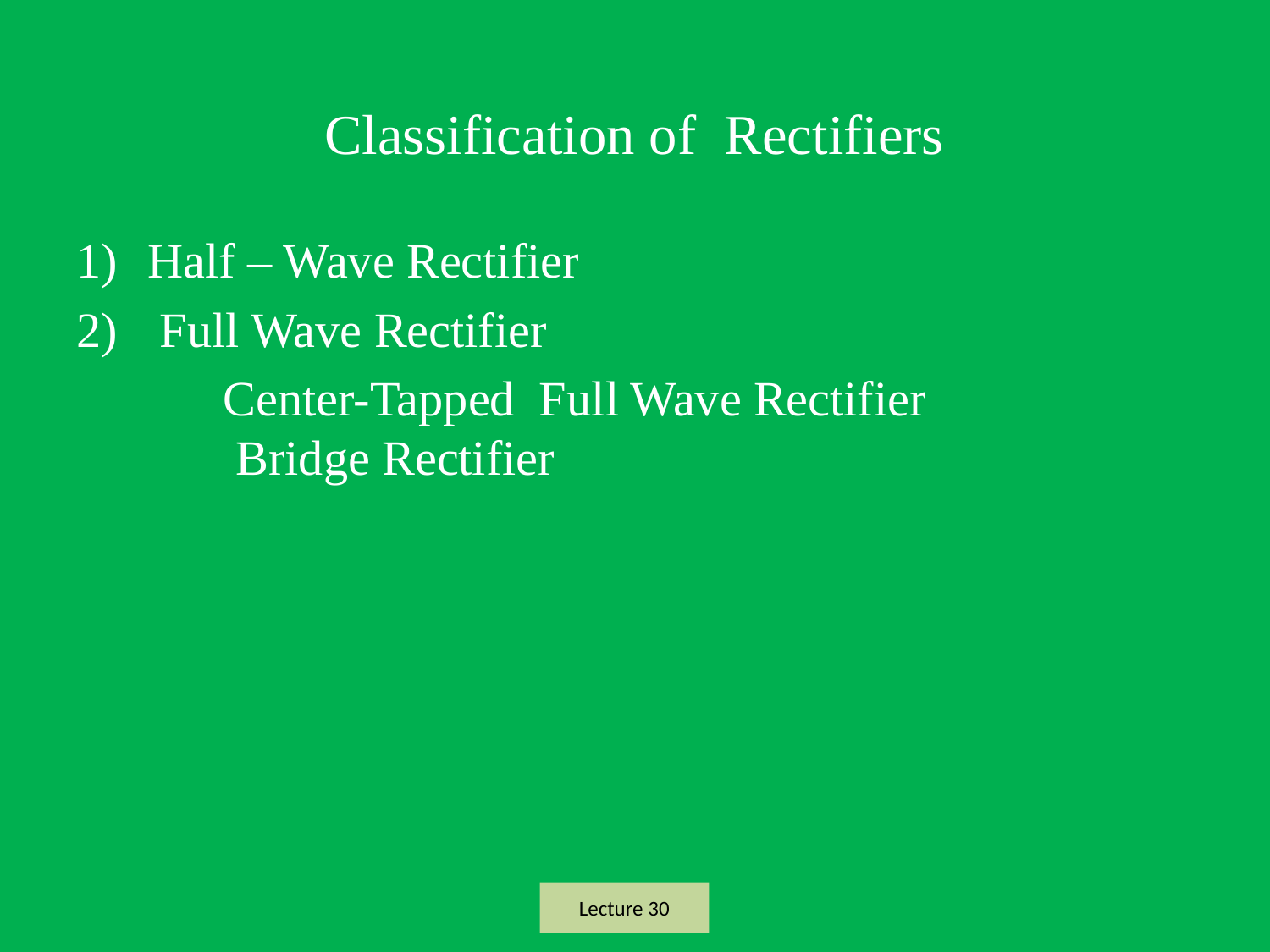

# Classification of  Rectifiers
Half – Wave Rectifier
 Full Wave Rectifier
            Center-Tapped  Full Wave Rectifier
             Bridge Rectifier
Lecture 30
4